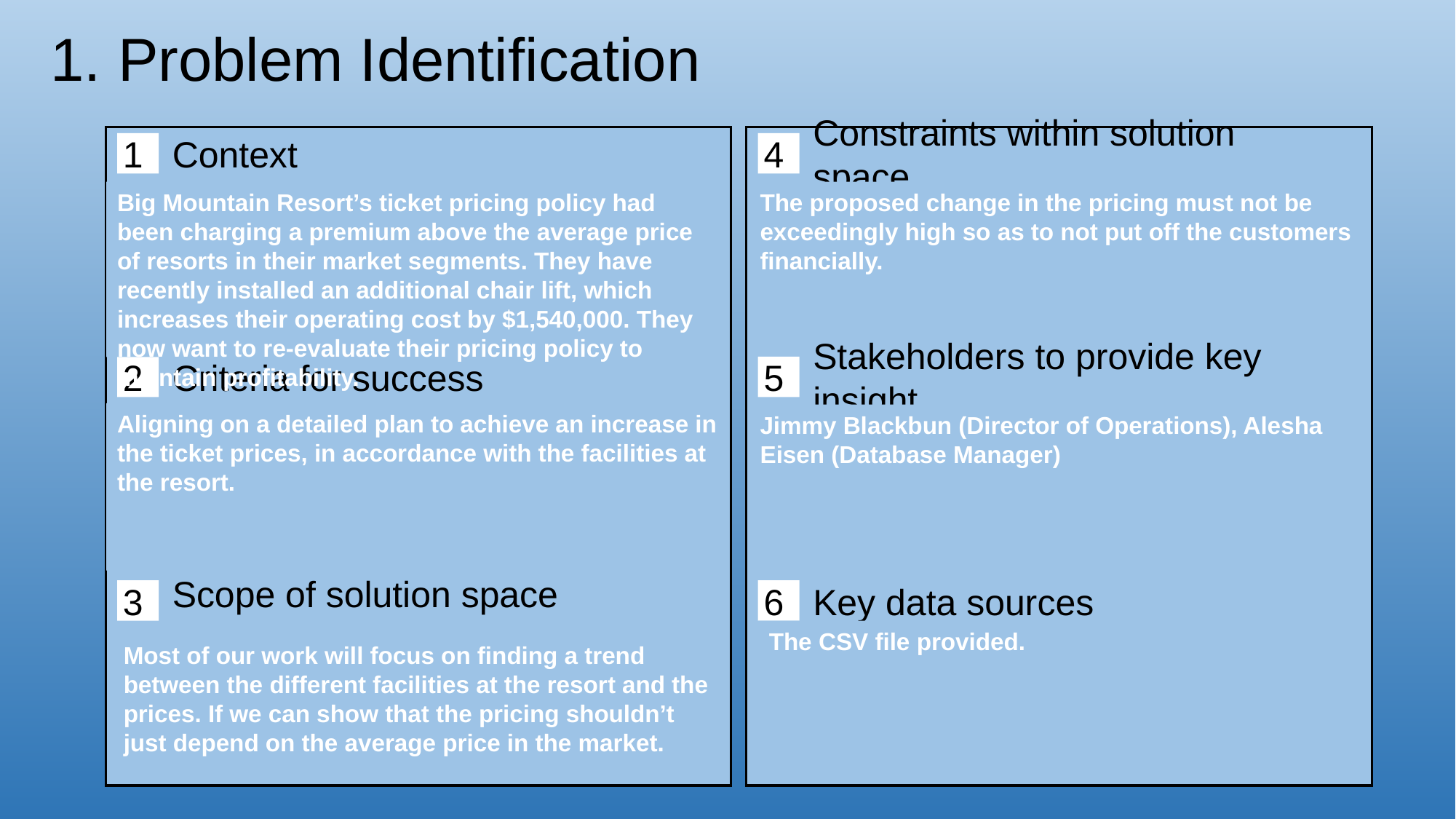

1. Problem Identification

1
4
Context
Constraints within solution space
The proposed change in the pricing must not be exceedingly high so as to not put off the customers financially.
Big Mountain Resort’s ticket pricing policy had been charging a premium above the average price of resorts in their market segments. They have recently installed an additional chair lift, which increases their operating cost by $1,540,000. They now want to re-evaluate their pricing policy to maintain profitability.
2
5
Criteria for success
Stakeholders to provide key insight
Aligning on a detailed plan to achieve an increase in the ticket prices, in accordance with the facilities at the resort.
Jimmy Blackbun (Director of Operations), Alesha Eisen (Database Manager)
Scope of solution space
3
6
Key data sources
The CSV file provided.
Most of our work will focus on finding a trend between the different facilities at the resort and the prices. If we can show that the pricing shouldn’t just depend on the average price in the market.